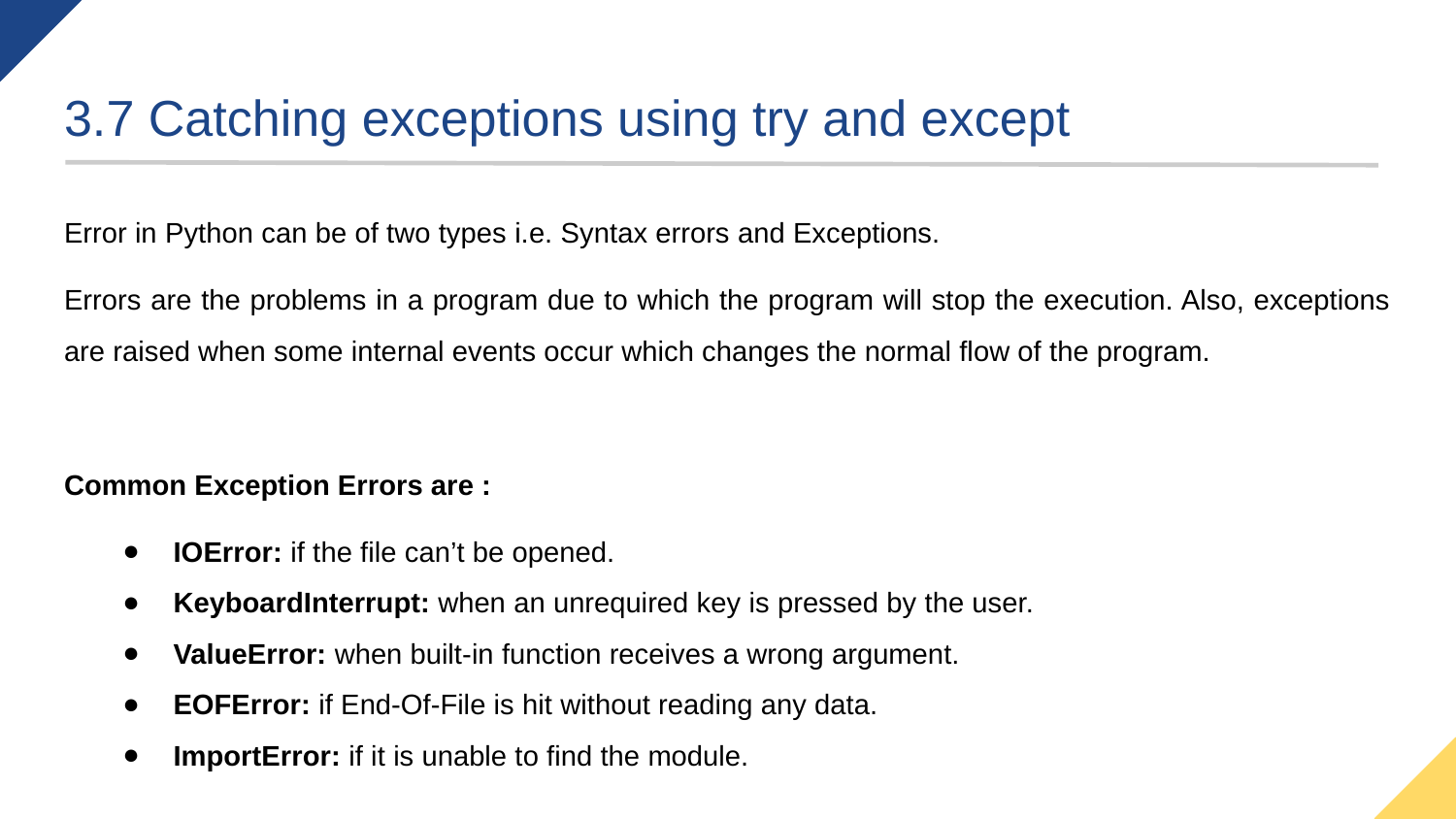

# 3.7 Catching exceptions using try and except
Error in Python can be of two types i.e. Syntax errors and Exceptions.
Errors are the problems in a program due to which the program will stop the execution. Also, exceptions are raised when some internal events occur which changes the normal flow of the program.

Common Exception Errors are :
IOError: if the file can’t be opened.
KeyboardInterrupt: when an unrequired key is pressed by the user.
ValueError: when built-in function receives a wrong argument.
EOFError: if End-Of-File is hit without reading any data.
ImportError: if it is unable to find the module.